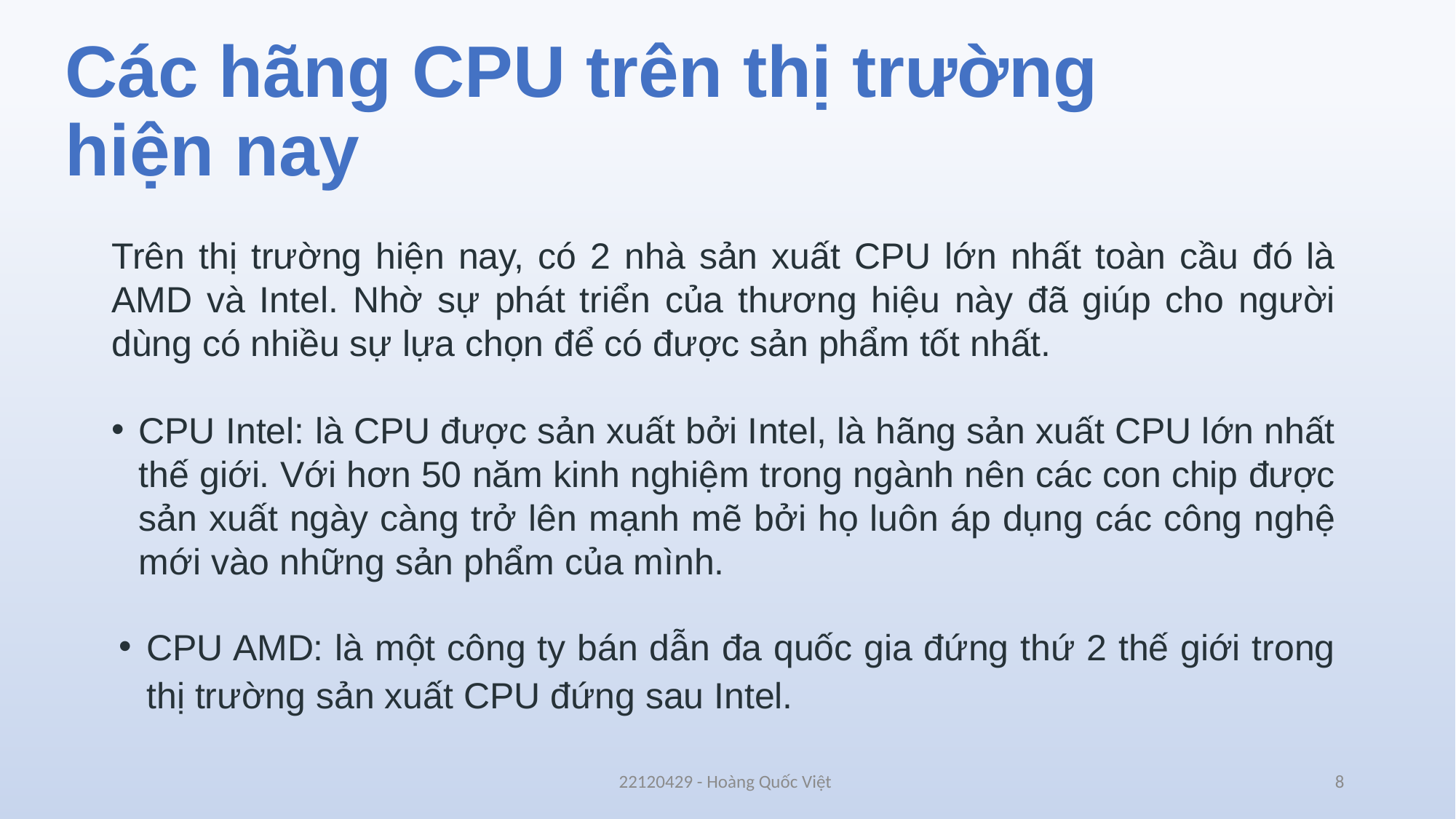

Các hãng CPU trên thị trường hiện nay
Trên thị trường hiện nay, có 2 nhà sản xuất CPU lớn nhất toàn cầu đó là AMD và Intel. Nhờ sự phát triển của thương hiệu này đã giúp cho người dùng có nhiều sự lựa chọn để có được sản phẩm tốt nhất.

CPU Intel: là CPU được sản xuất bởi Intel, là hãng sản xuất CPU lớn nhất thế giới. Với hơn 50 năm kinh nghiệm trong ngành nên các con chip được sản xuất ngày càng trở lên mạnh mẽ bởi họ luôn áp dụng các công nghệ mới vào những sản phẩm của mình.

CPU AMD: là một công ty bán dẫn đa quốc gia đứng thứ 2 thế giới trong thị trường sản xuất CPU đứng sau Intel.
22120429 - Hoàng Quốc Việt
8